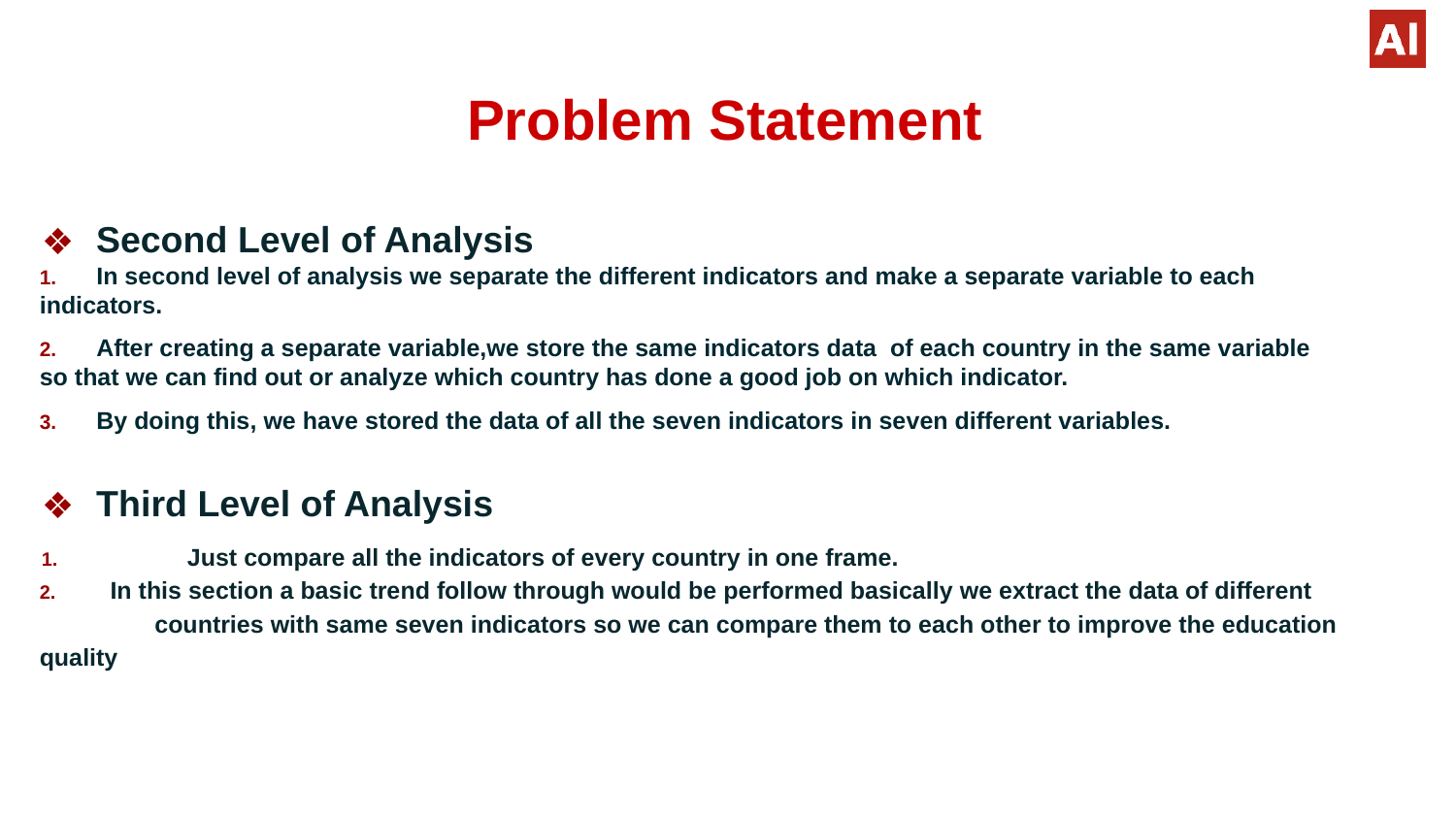

# Problem Statement
Second Level of Analysis
1.           In second level of analysis we separate the different indicators and make a separate variable to each indicators.
2.           After creating a separate variable,we store the same indicators data  of each country in the same variable so that we can find out or analyze which country has done a good job on which indicator.
3.           By doing this, we have stored the data of all the seven indicators in seven different variables.

Third Level of Analysis
1.	Just compare all the indicators of every country in one frame.
2.               In this section a basic trend follow through would be performed basically we extract the data of different                     countries with same seven indicators so we can compare them to each other to improve the education quality